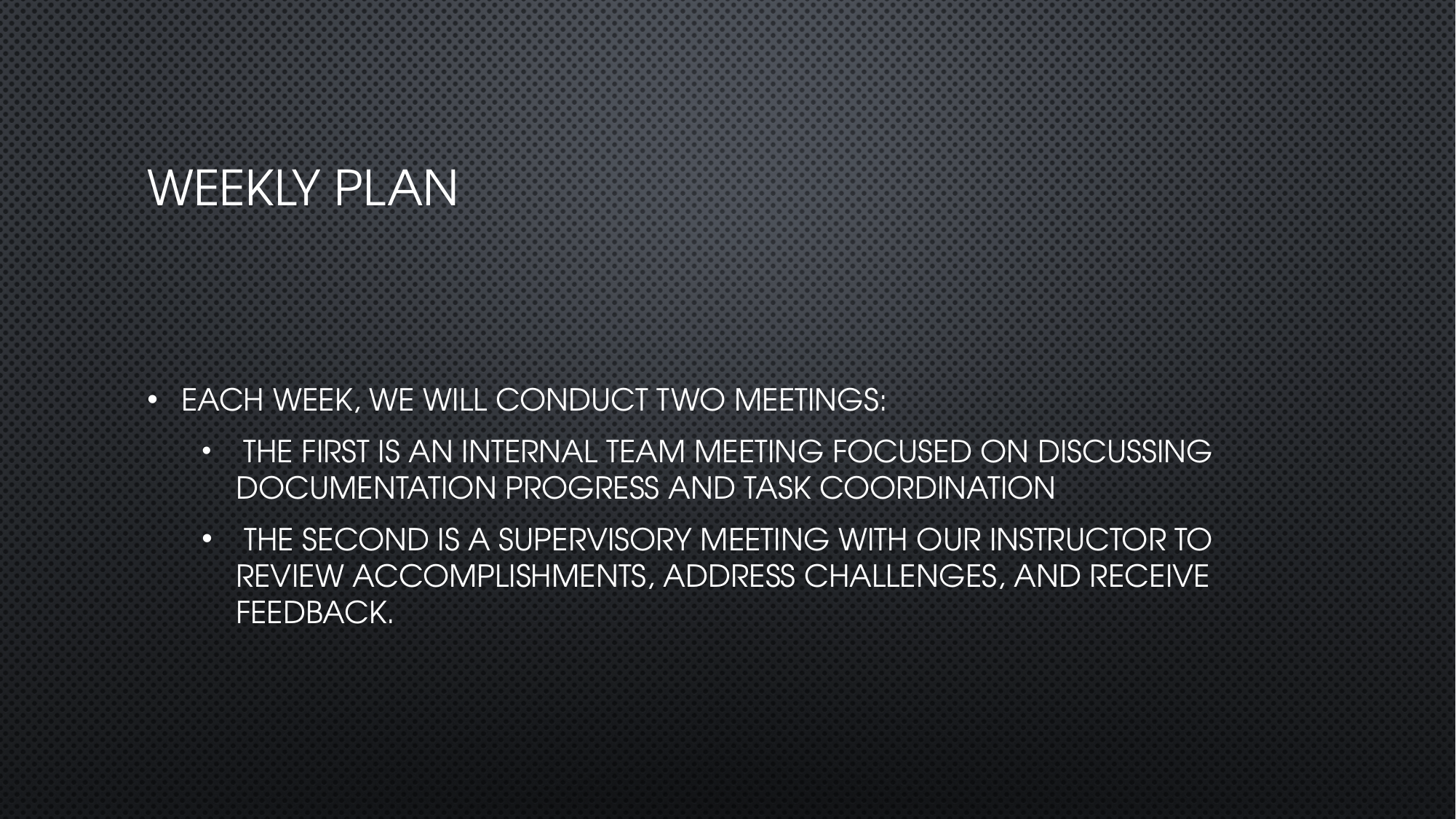

# Weekly plan
Each week, we will conduct two meetings:
 the first is an internal team meeting focused on discussing documentation progress and task coordination
 the second is a supervisory meeting with our instructor to review accomplishments, address challenges, and receive feedback.